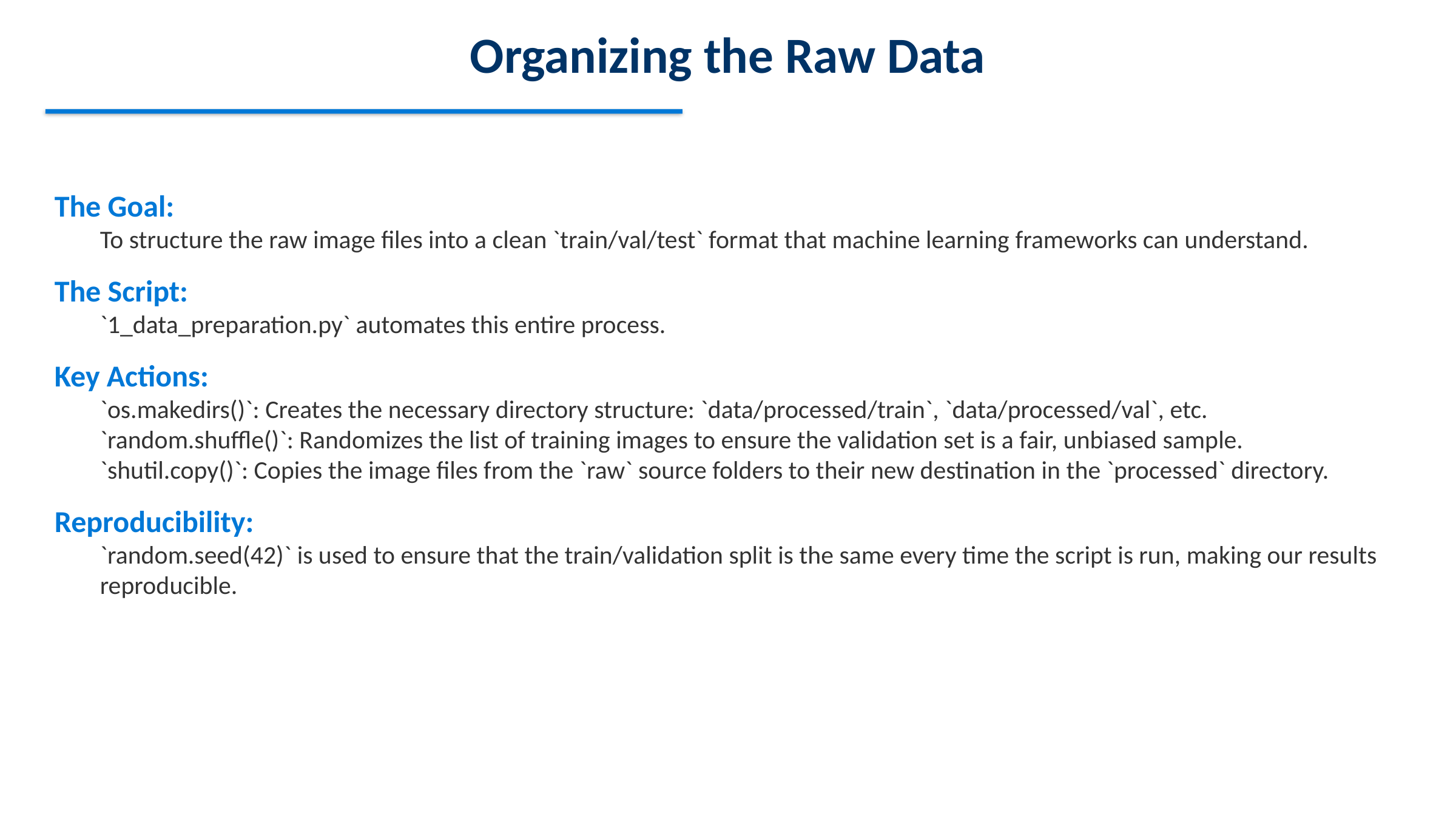

Organizing the Raw Data
#

The Goal:
To structure the raw image files into a clean `train/val/test` format that machine learning frameworks can understand.
The Script:
`1_data_preparation.py` automates this entire process.
Key Actions:
`os.makedirs()`: Creates the necessary directory structure: `data/processed/train`, `data/processed/val`, etc.
`random.shuffle()`: Randomizes the list of training images to ensure the validation set is a fair, unbiased sample.
`shutil.copy()`: Copies the image files from the `raw` source folders to their new destination in the `processed` directory.
Reproducibility:
`random.seed(42)` is used to ensure that the train/validation split is the same every time the script is run, making our results reproducible.